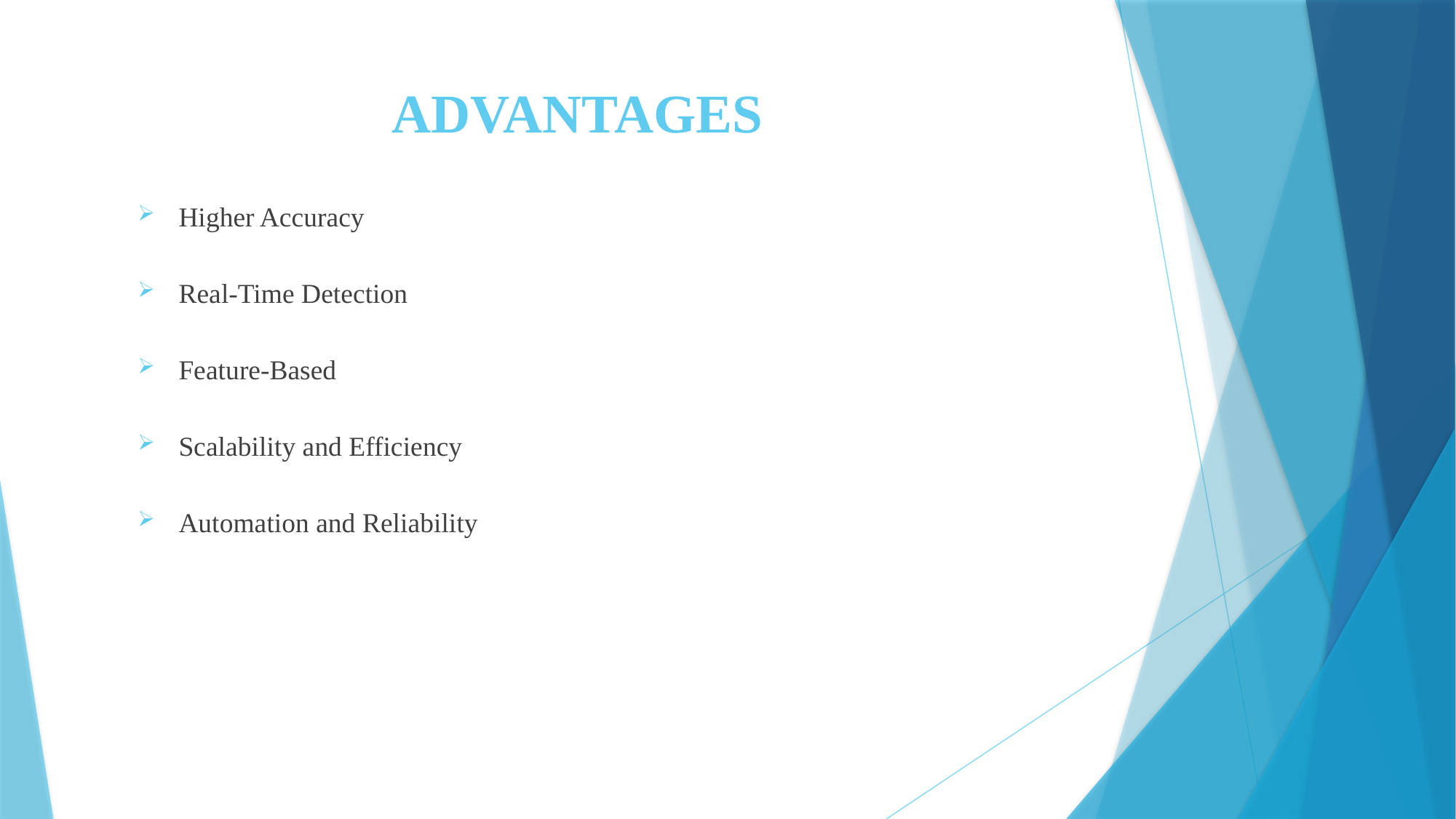

# ADVANTAGES
Higher Accuracy
Real-Time Detection
Feature-Based
Scalability and Efficiency
Automation and Reliability